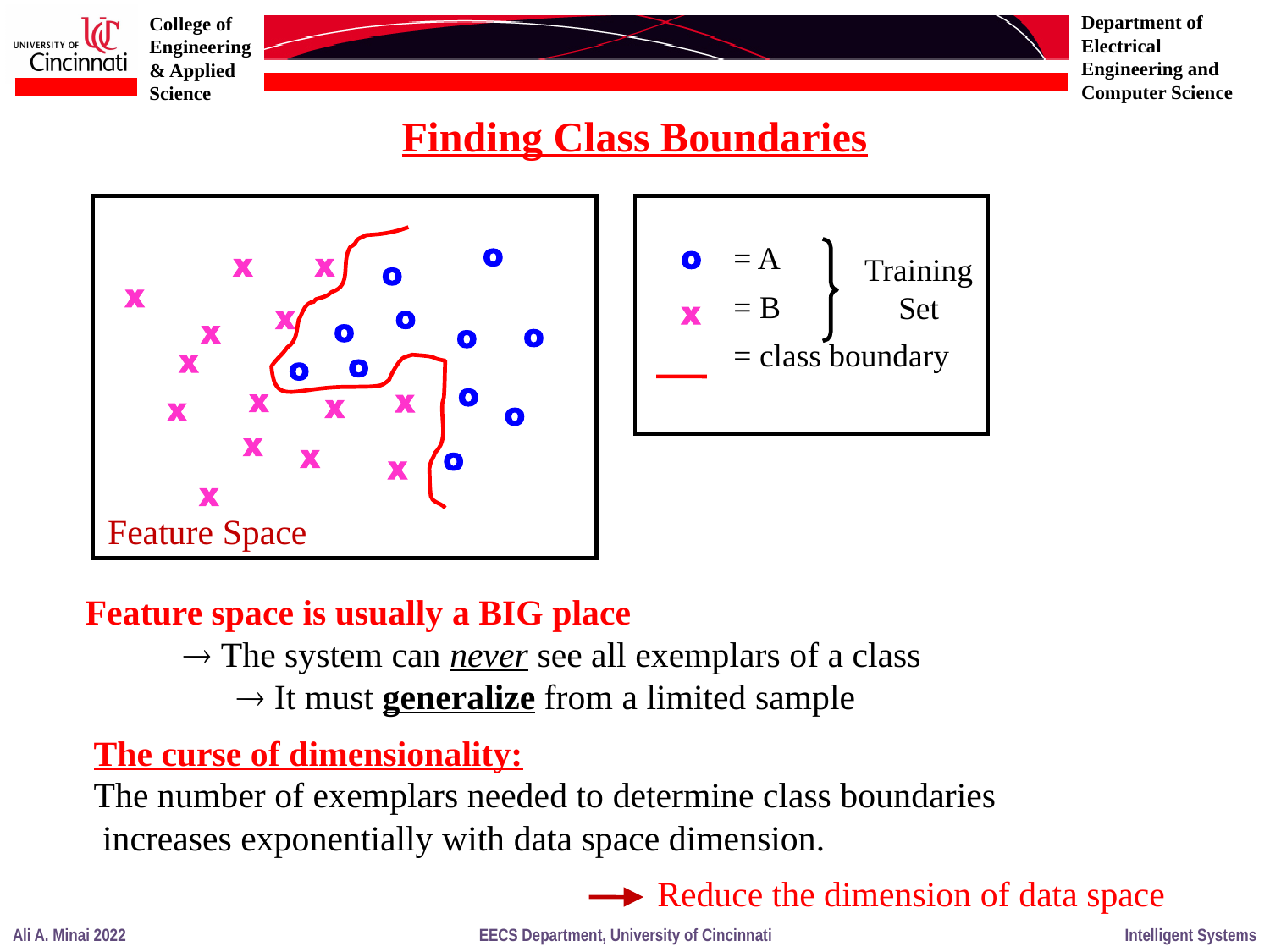

Finding Class Boundaries

= A
= B
= class boundary
O
O

Training
Set
X
X
O
X
X
O
X
O
X
O
O
X
O
O
O

X
X
X
X
O
X
X
O
X
X
Feature Space
Feature space is usually a BIG place
           → The system can never see all exemplars of a class
                 → It must generalize from a limited sample
The curse of dimensionality:
The number of exemplars needed to determine class boundaries
 increases exponentially with data space dimension.
Reduce the dimension of data space